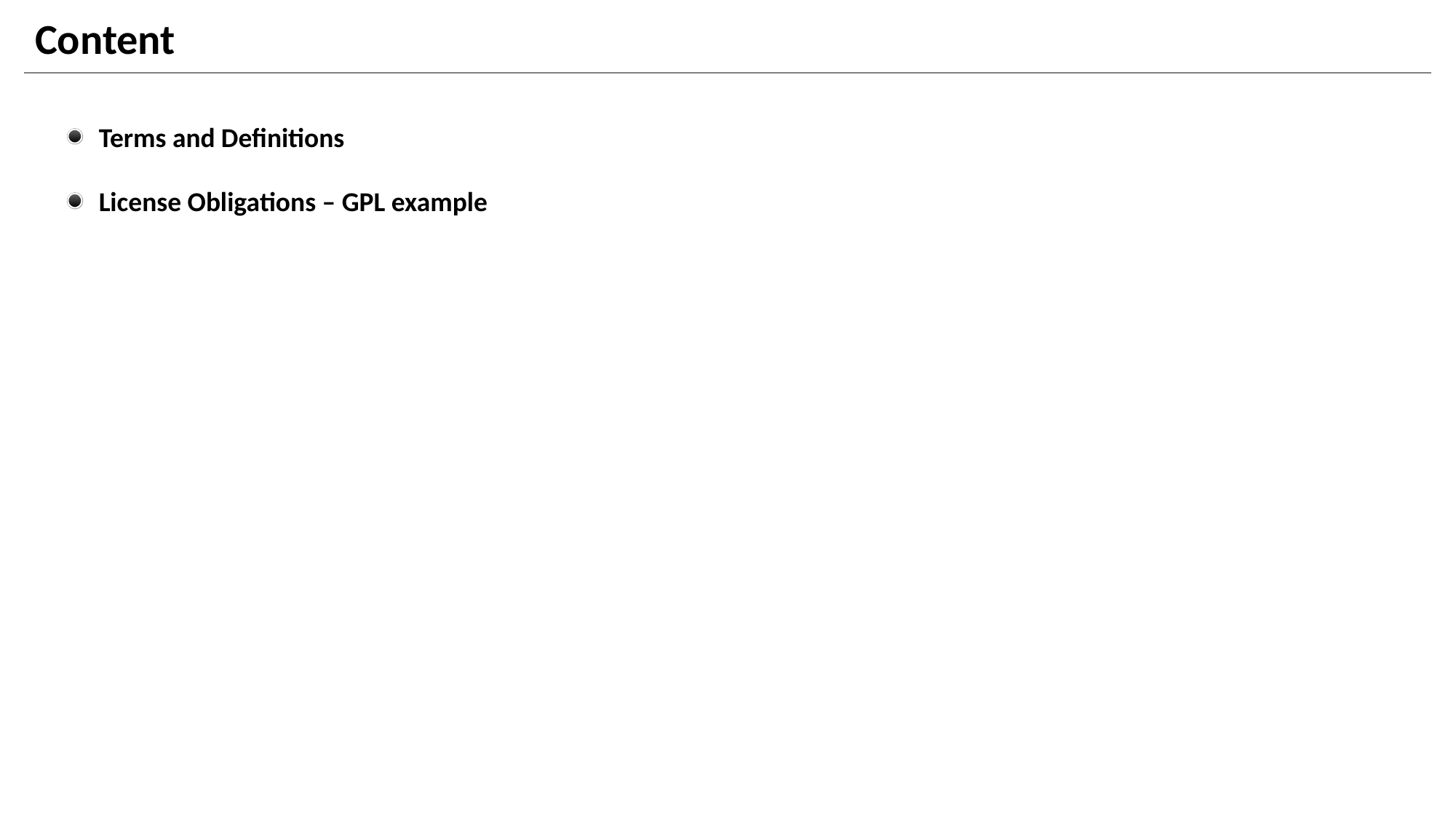

# Content
Terms and Definitions
License Obligations – GPL example